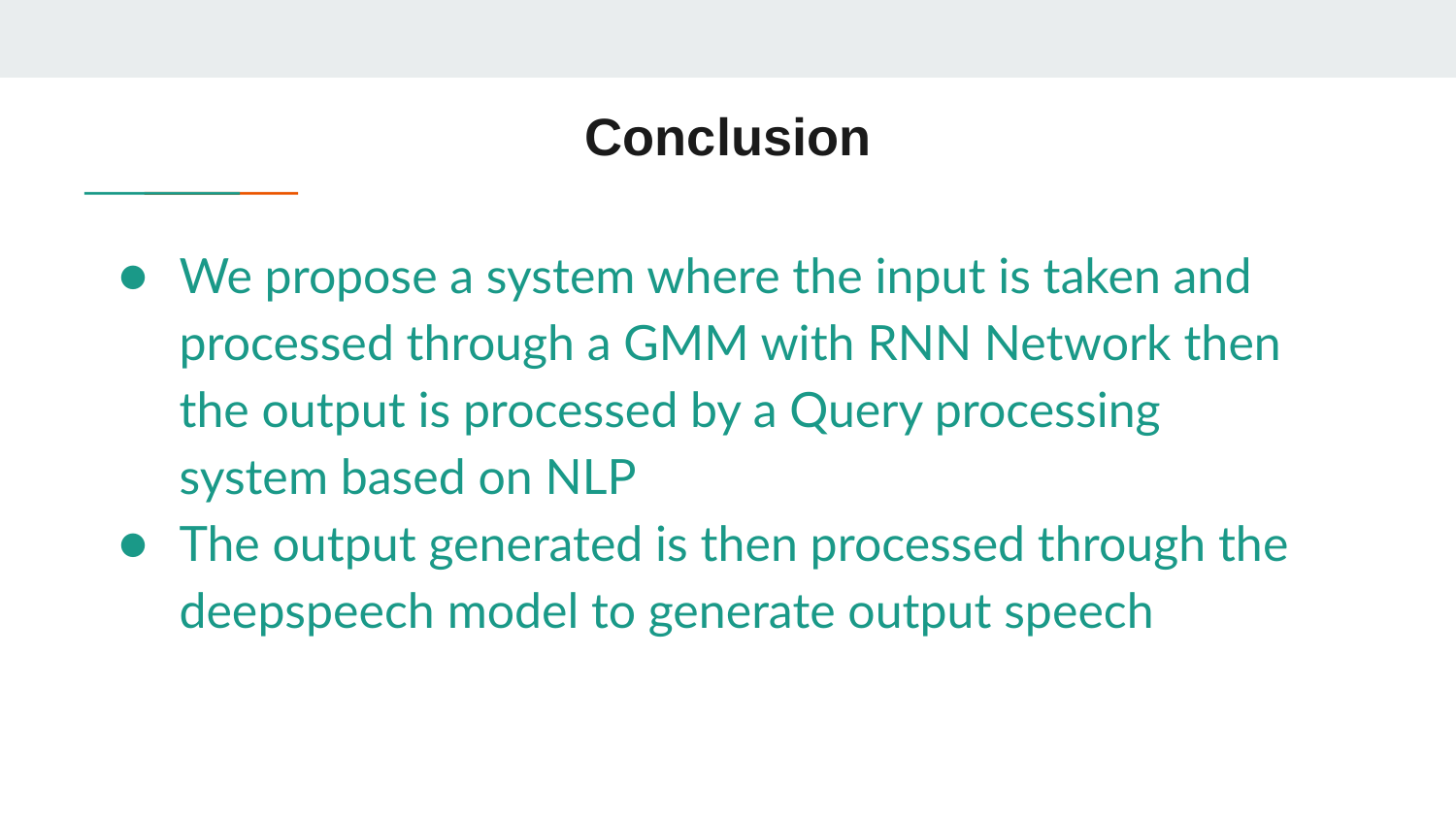

# Conclusion
We propose a system where the input is taken and processed through a GMM with RNN Network then the output is processed by a Query processing system based on NLP
The output generated is then processed through the deepspeech model to generate output speech